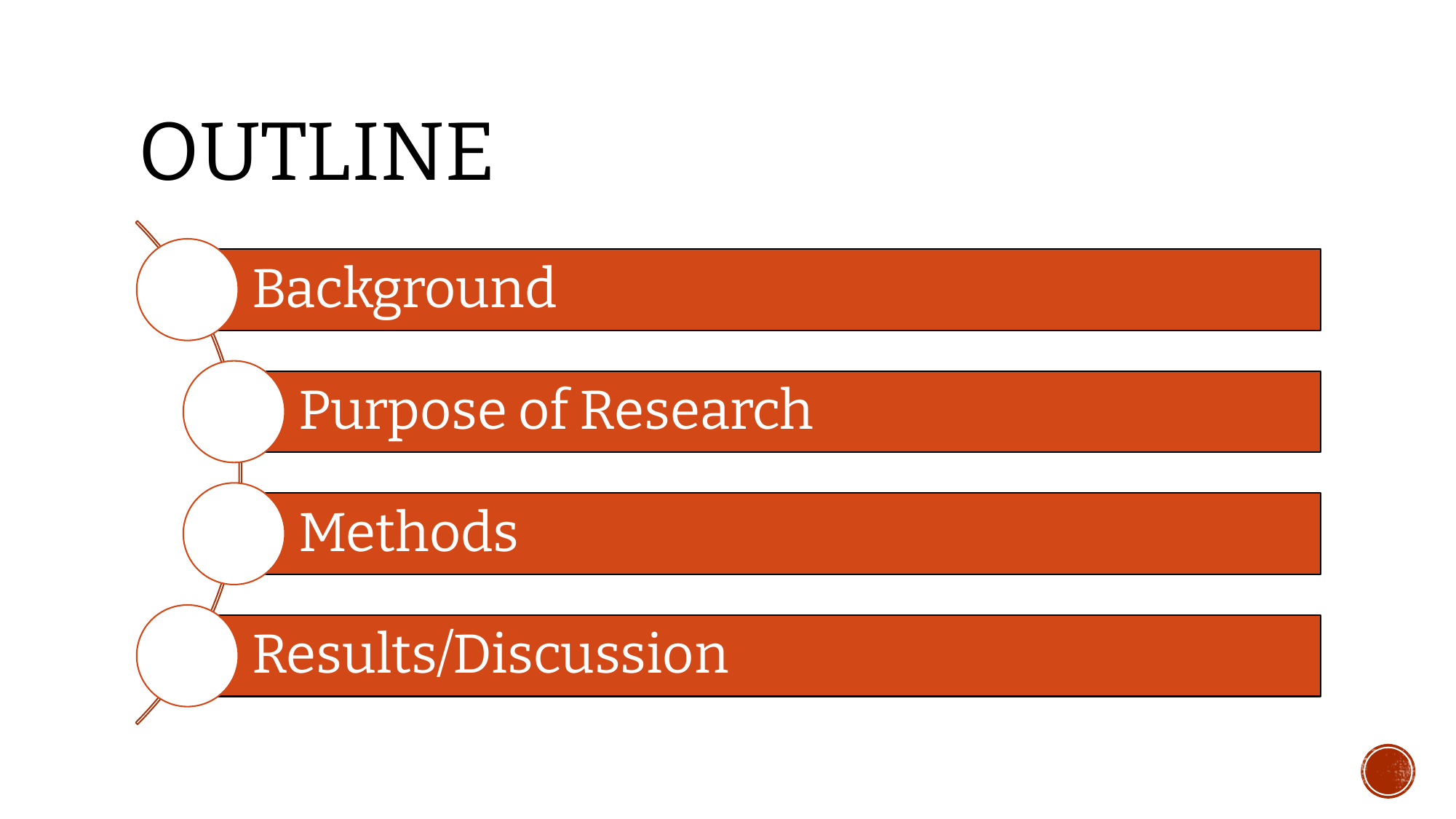

# Outline
Background
Purpose of Research
Methods
Results/Discussion